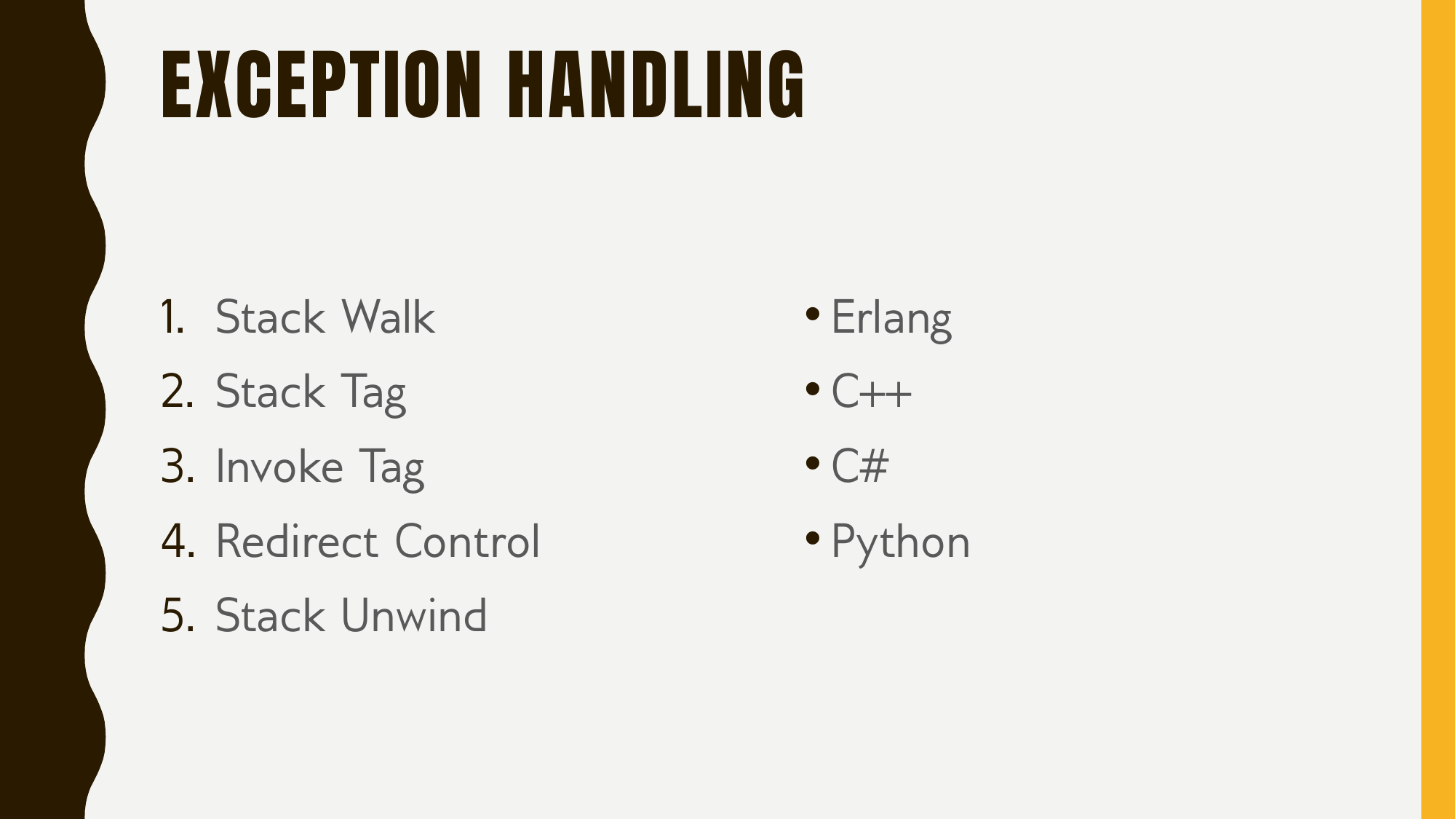

# Exception Handling
Stack Walk
Stack Tag
Invoke Tag
Redirect Control
Stack Unwind
Erlang
C++
C#
Python